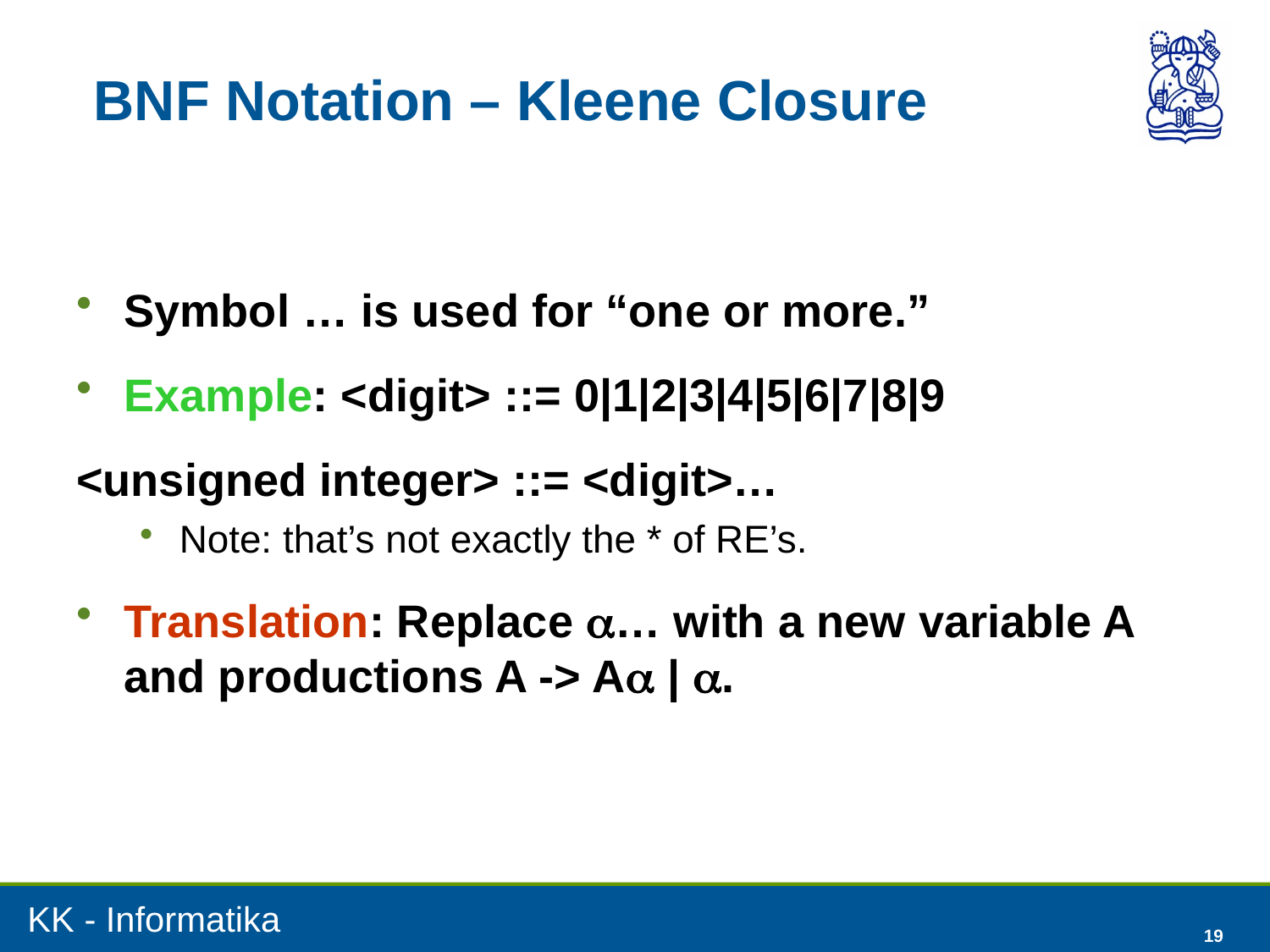

19
# BNF Notation – Kleene Closure
Symbol … is used for “one or more.”
Example: <digit> ::= 0|1|2|3|4|5|6|7|8|9
<unsigned integer> ::= <digit>…
Note: that’s not exactly the * of RE’s.
Translation: Replace α… with a new variable A and productions A -> Aα | α.